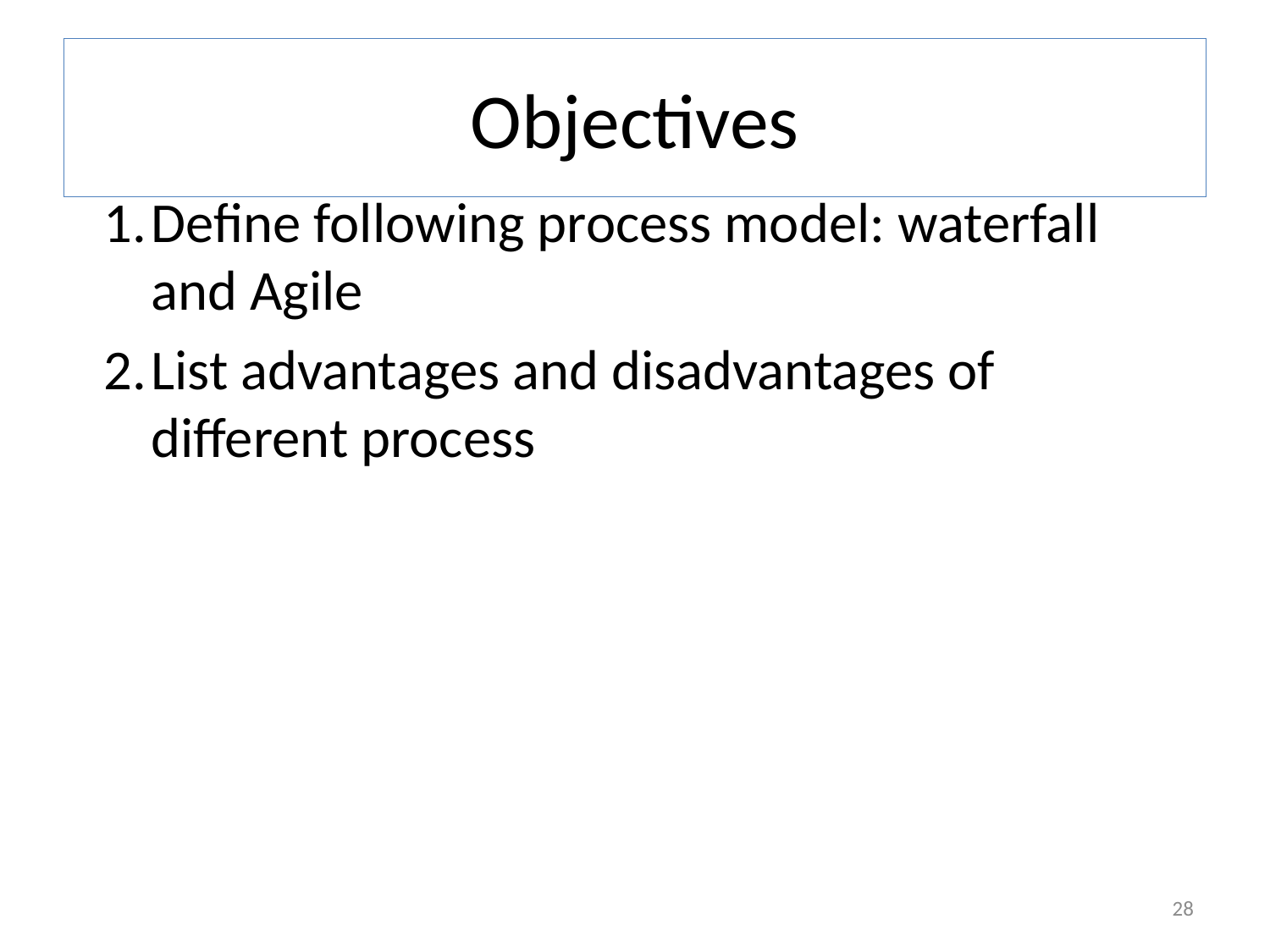

# Objectives
Define following process model: waterfall and Agile
List advantages and disadvantages of different process

28